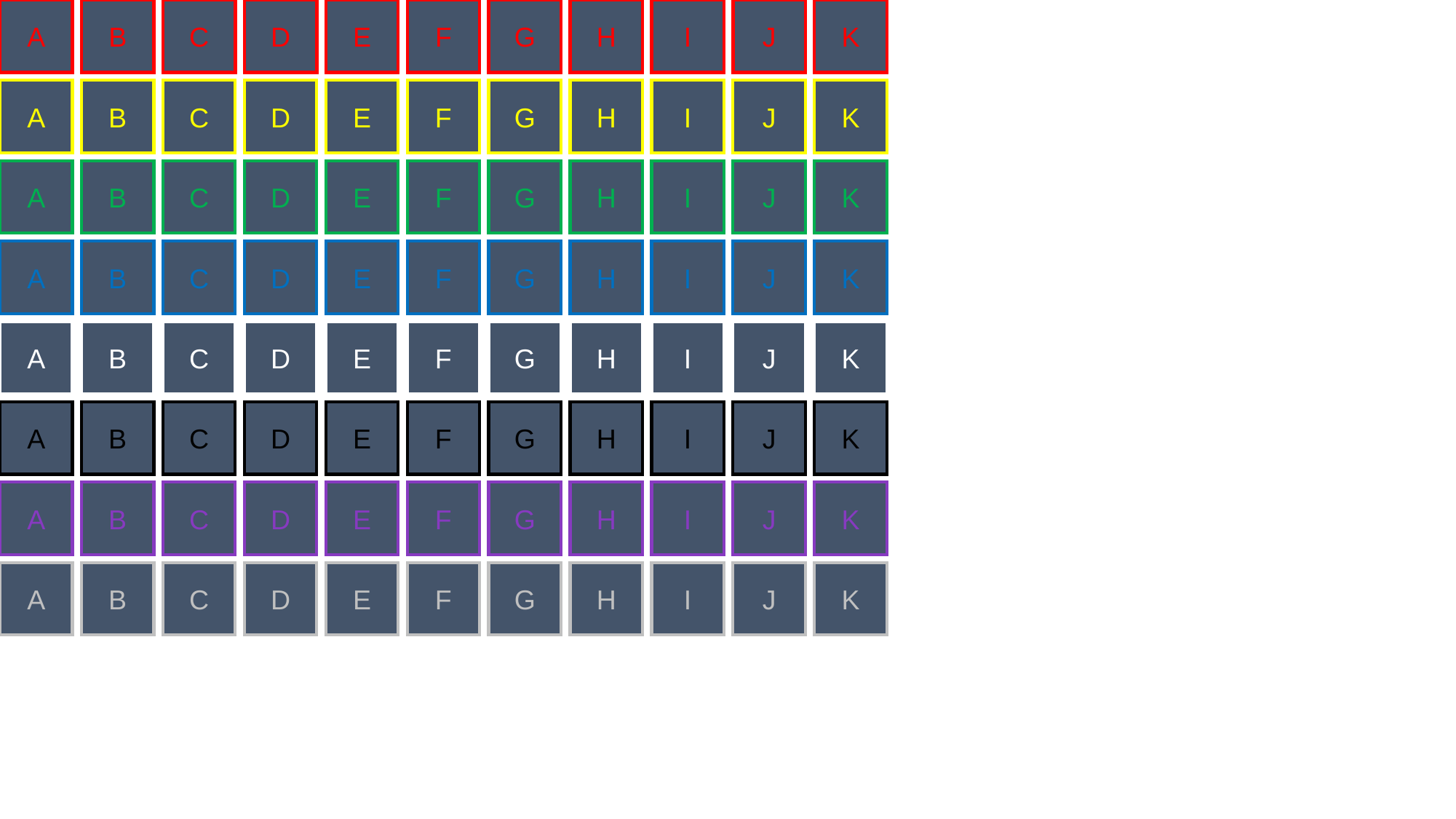

A
D
K
I
J
H
C
F
G
B
E
K
A
I
J
H
C
F
G
B
E
D
K
I
J
A
H
C
F
G
B
E
D
K
I
J
H
C
F
G
B
E
D
A
K
I
J
A
H
C
F
G
B
E
D
K
I
J
H
C
F
G
B
E
D
A
K
I
J
H
C
F
G
B
E
D
A
K
I
J
H
C
F
G
B
E
D
A